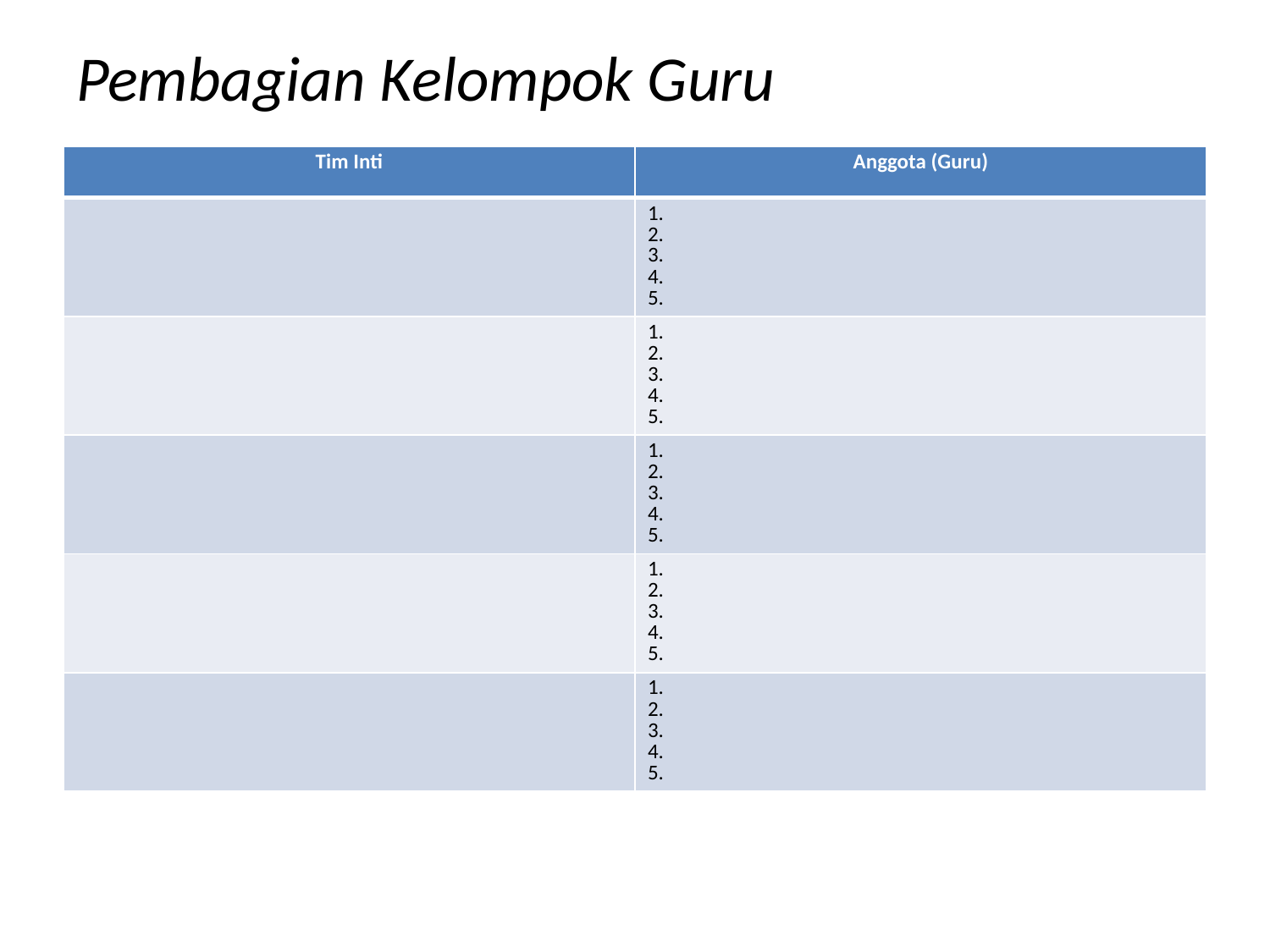

# Pembagian Kelompok Guru
| Tim Inti | Anggota (Guru) |
| --- | --- |
|  | 1. 2. 3. 4. 5. |
|  | 1. 2. 3. 4. 5. |
|  | 1. 2. 3. 4. 5. |
|  | 1. 2. 3. 4. 5. |
|  | 1. 2. 3. 4. 5. |